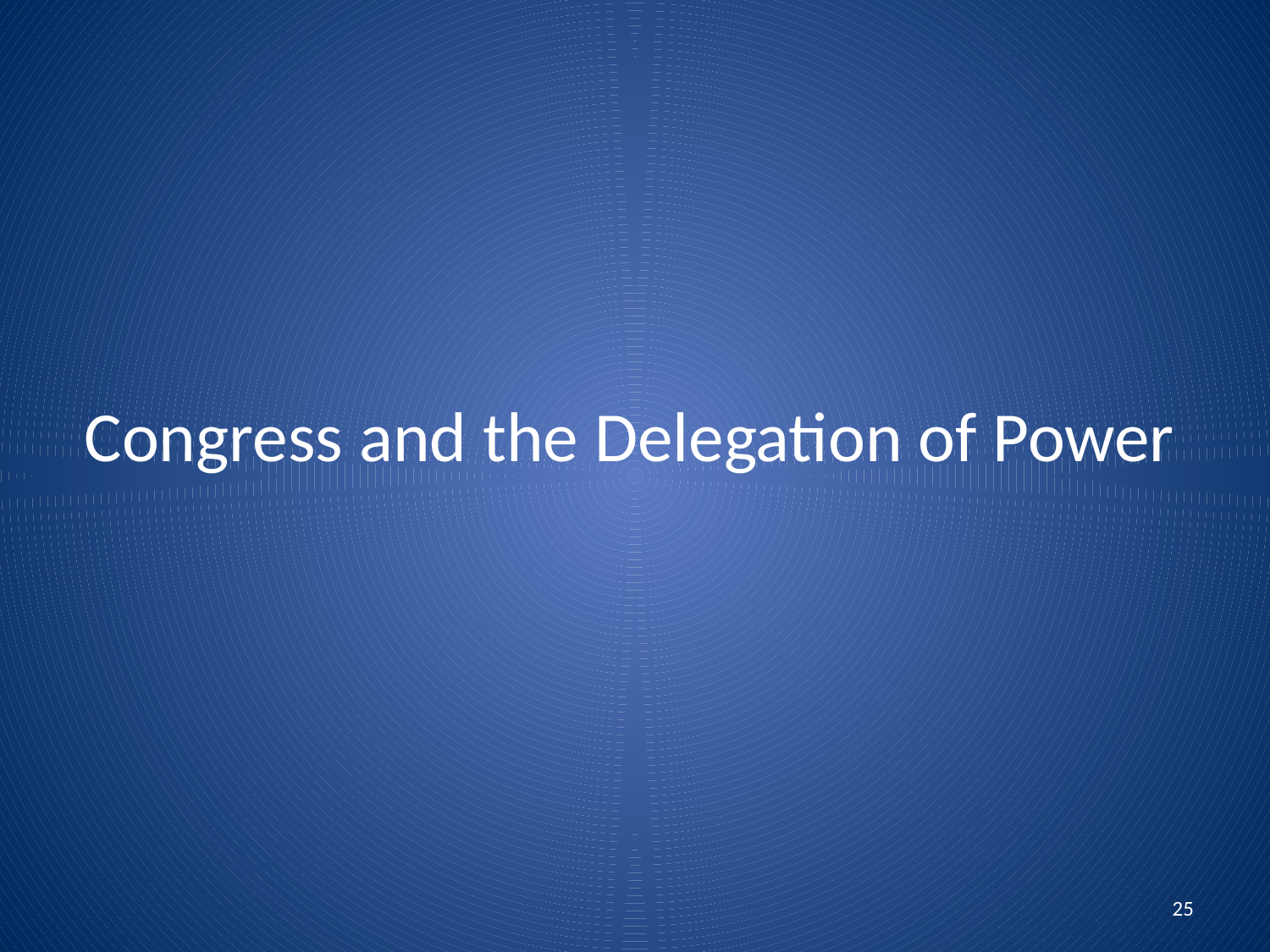

# Congress and the Delegation of Power
25